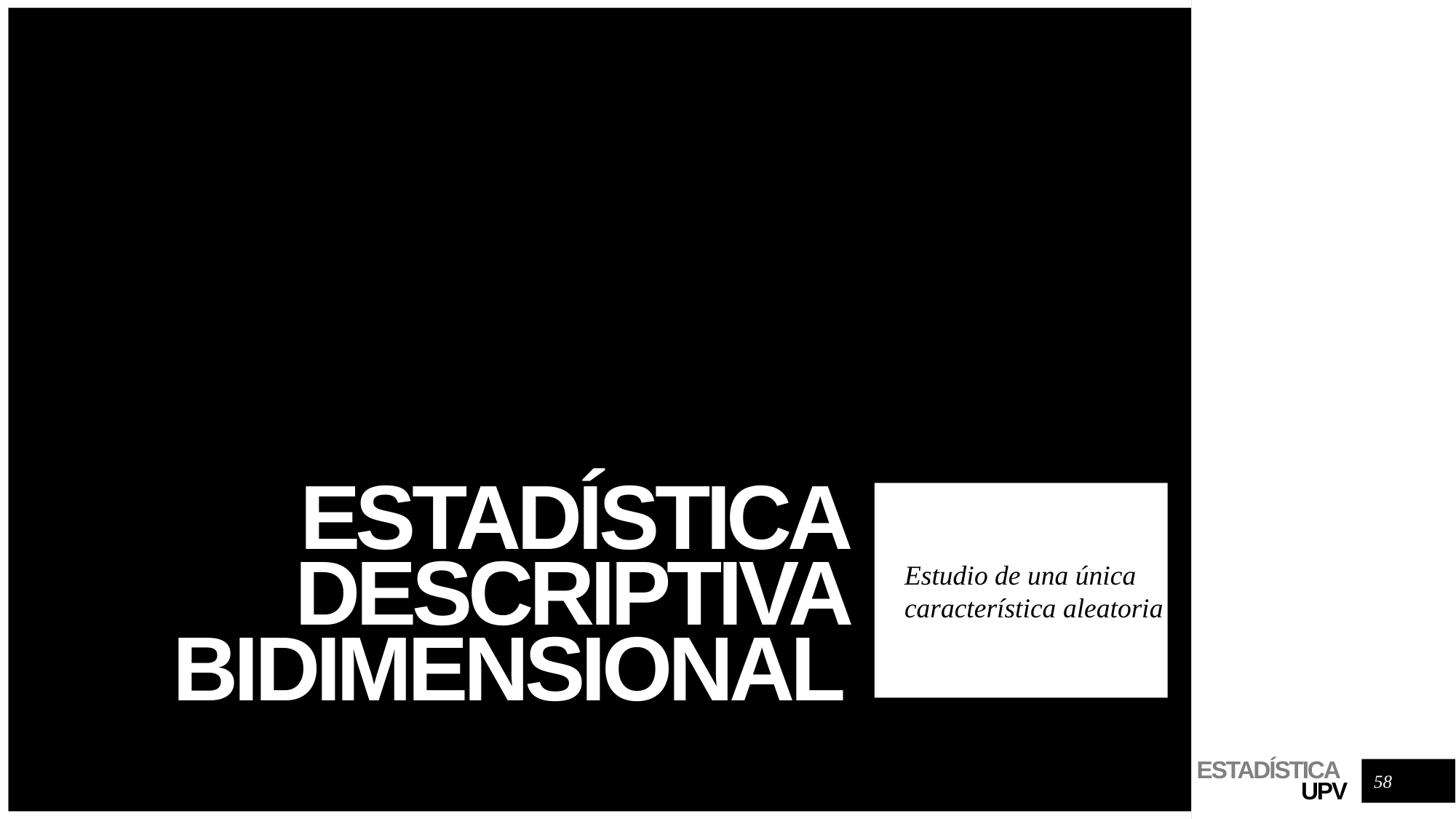

# Estadística descriptiva BIdimensional
Estudio de una única característica aleatoria
58